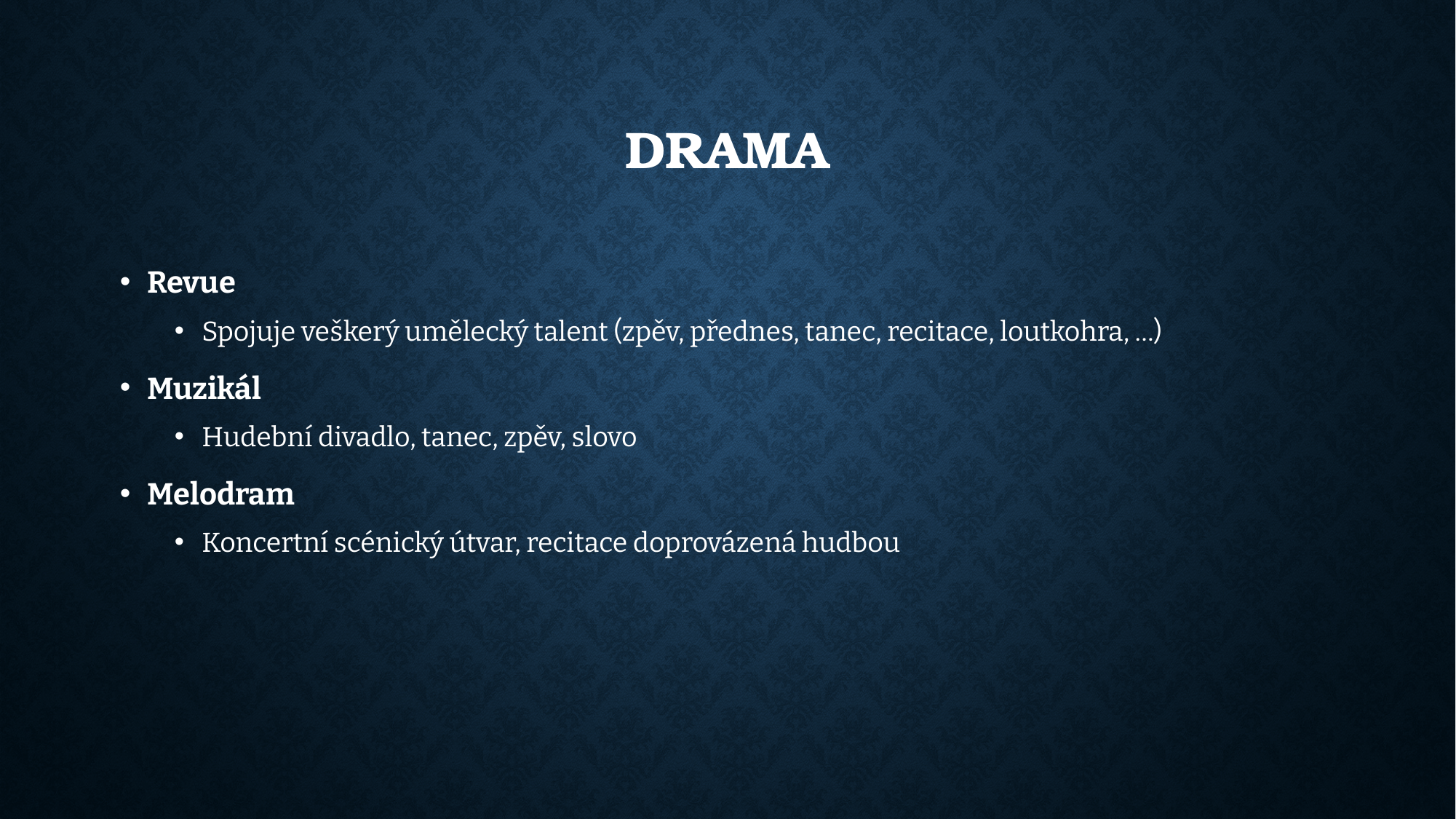

# DRAMA
Revue
Spojuje veškerý umělecký talent (zpěv, přednes, tanec, recitace, loutkohra, …)
Muzikál
Hudební divadlo, tanec, zpěv, slovo
Melodram
Koncertní scénický útvar, recitace doprovázená hudbou